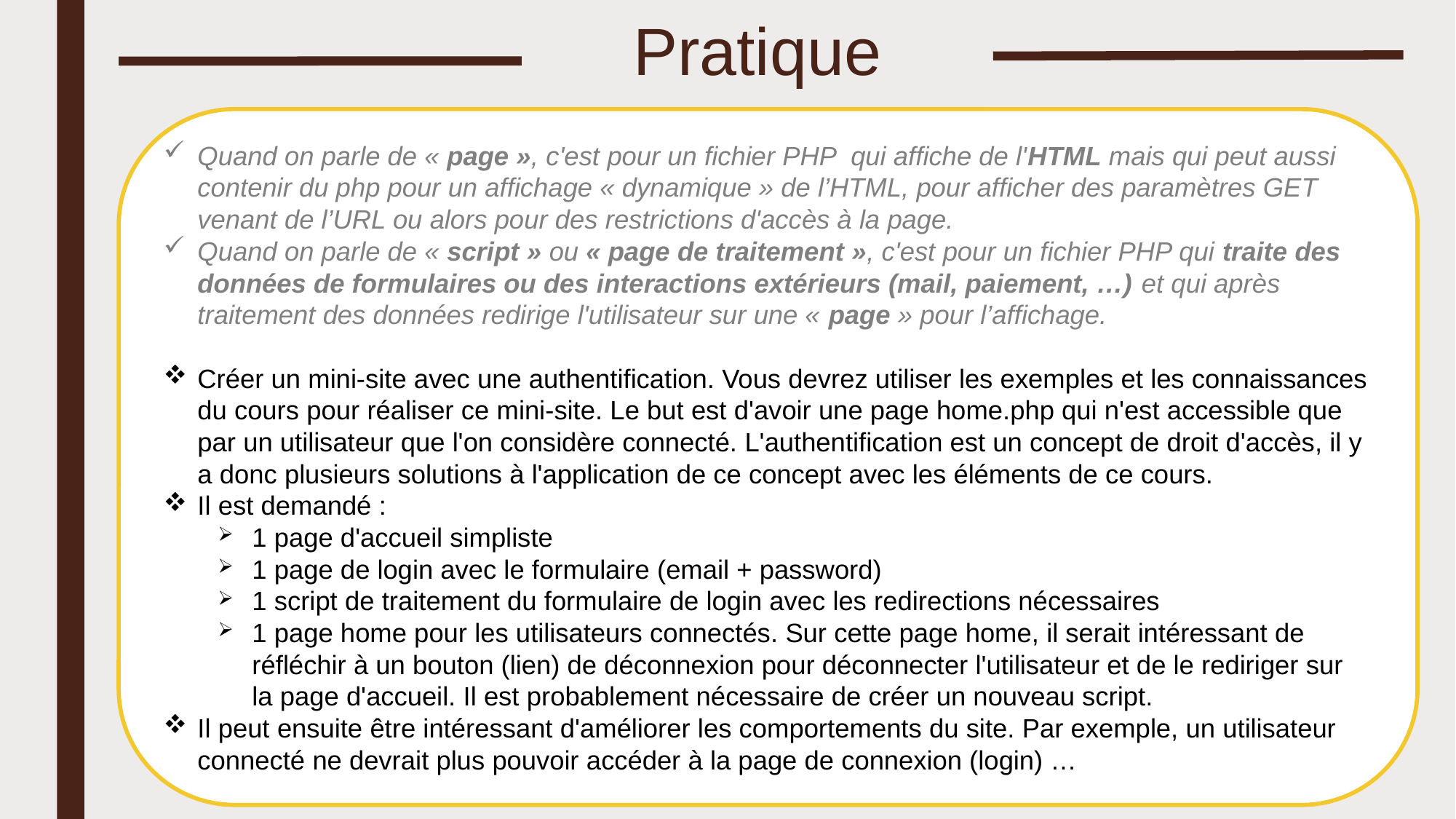

# Pratique
Quand on parle de « page », c'est pour un fichier PHP  qui affiche de l'HTML mais qui peut aussi contenir du php pour un affichage « dynamique » de l’HTML, pour afficher des paramètres GET venant de l’URL ou alors pour des restrictions d'accès à la page.
Quand on parle de « script » ou « page de traitement », c'est pour un fichier PHP qui traite des données de formulaires ou des interactions extérieurs (mail, paiement, …) et qui après traitement des données redirige l'utilisateur sur une « page » pour l’affichage.

Créer un mini-site avec une authentification. Vous devrez utiliser les exemples et les connaissances du cours pour réaliser ce mini-site. Le but est d'avoir une page home.php qui n'est accessible que par un utilisateur que l'on considère connecté. L'authentification est un concept de droit d'accès, il y a donc plusieurs solutions à l'application de ce concept avec les éléments de ce cours.
Il est demandé :
1 page d'accueil simpliste
1 page de login avec le formulaire (email + password)
1 script de traitement du formulaire de login avec les redirections nécessaires
1 page home pour les utilisateurs connectés. Sur cette page home, il serait intéressant de réfléchir à un bouton (lien) de déconnexion pour déconnecter l'utilisateur et de le rediriger sur la page d'accueil. Il est probablement nécessaire de créer un nouveau script.
Il peut ensuite être intéressant d'améliorer les comportements du site. Par exemple, un utilisateur connecté ne devrait plus pouvoir accéder à la page de connexion (login) …